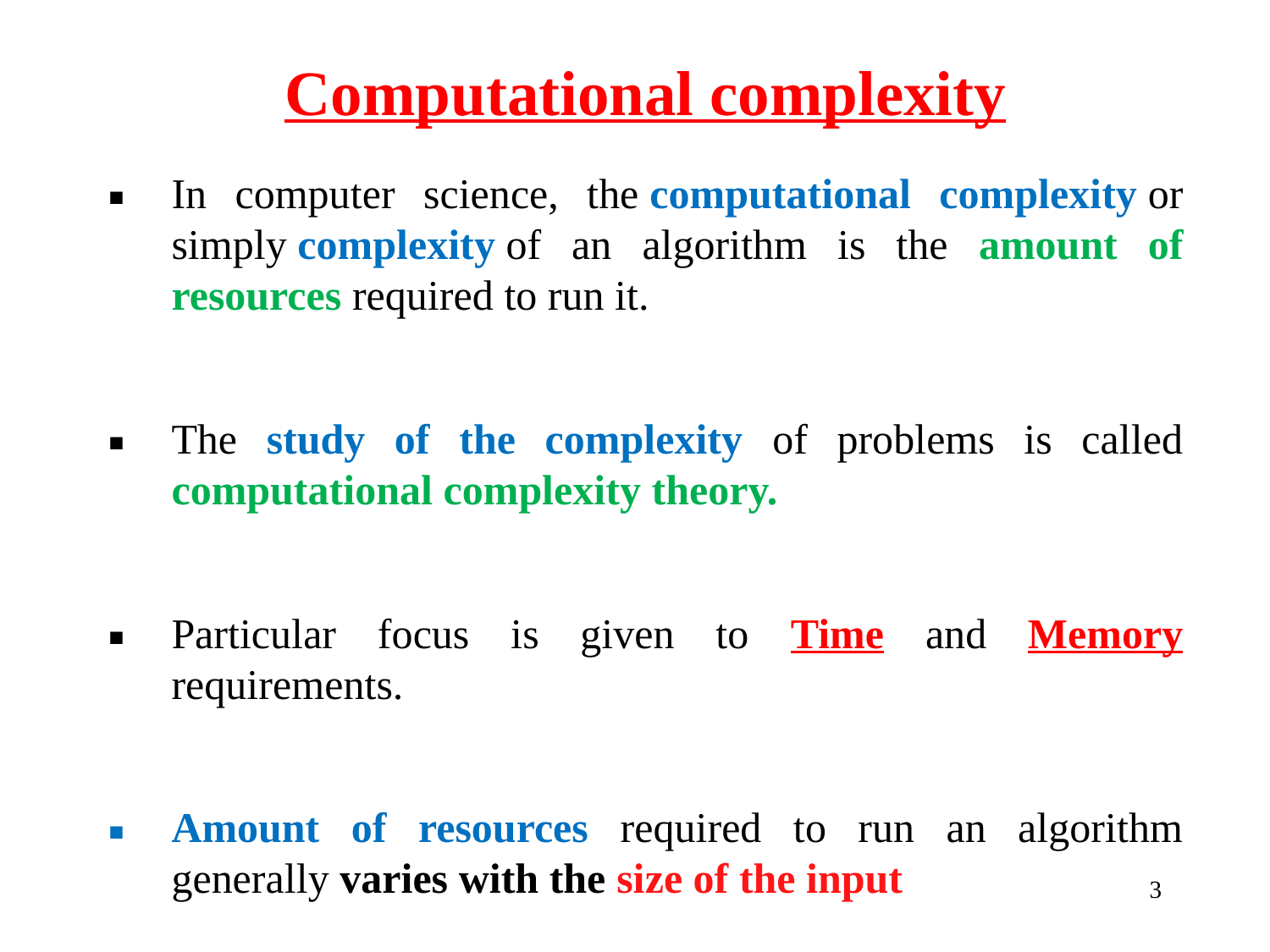

Computational complexity
In computer science, the computational complexity or simply complexity of an algorithm is the amount of resources required to run it.

The study of the complexity of problems is called computational complexity theory.

Particular focus is given to Time and Memory requirements.

Amount of resources required to run an algorithm generally varies with the size of the input
3